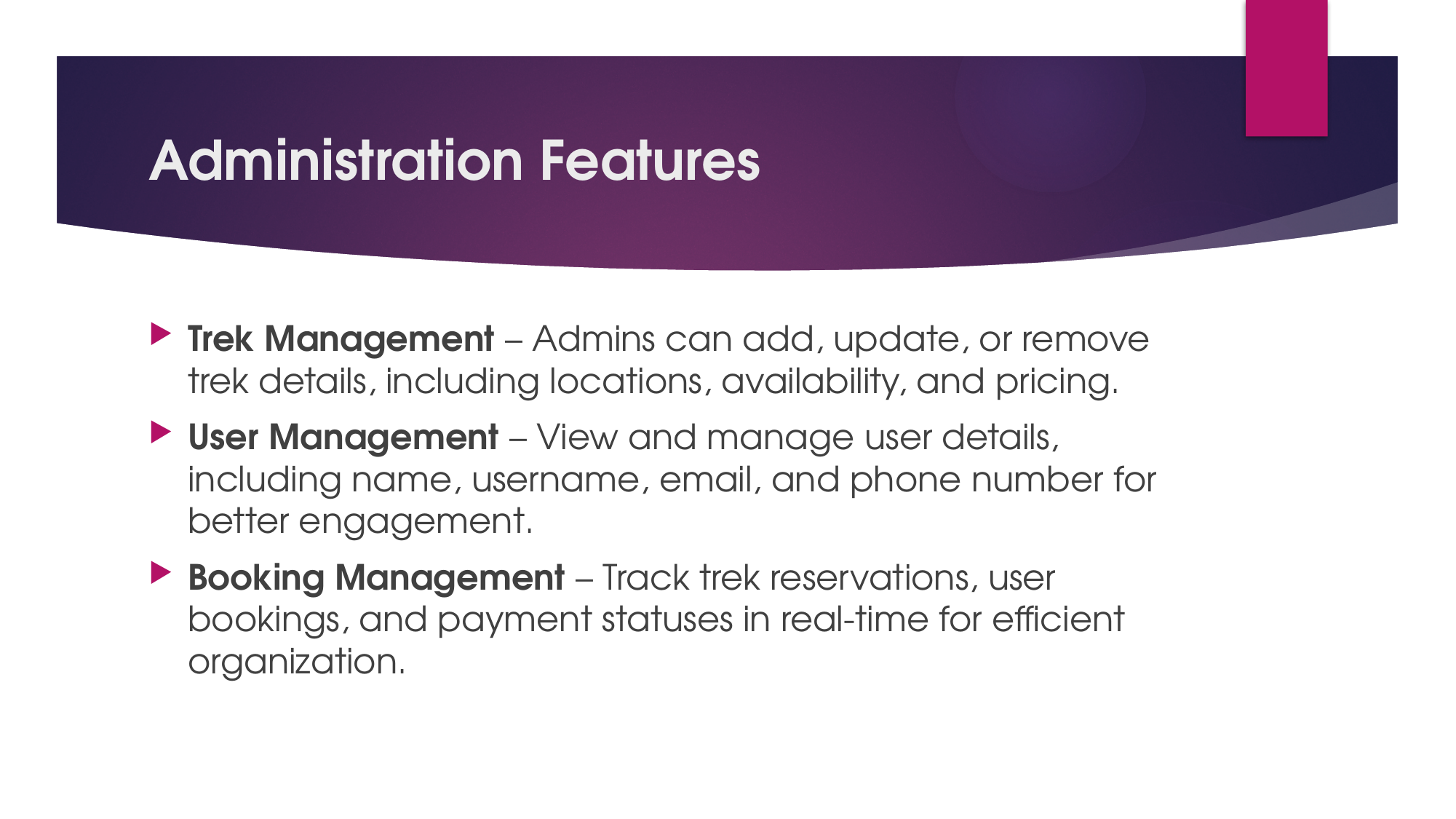

# Administration Features
Trek Management – Admins can add, update, or remove trek details, including locations, availability, and pricing.
User Management – View and manage user details, including name, username, email, and phone number for better engagement.
Booking Management – Track trek reservations, user bookings, and payment statuses in real-time for efficient organization.